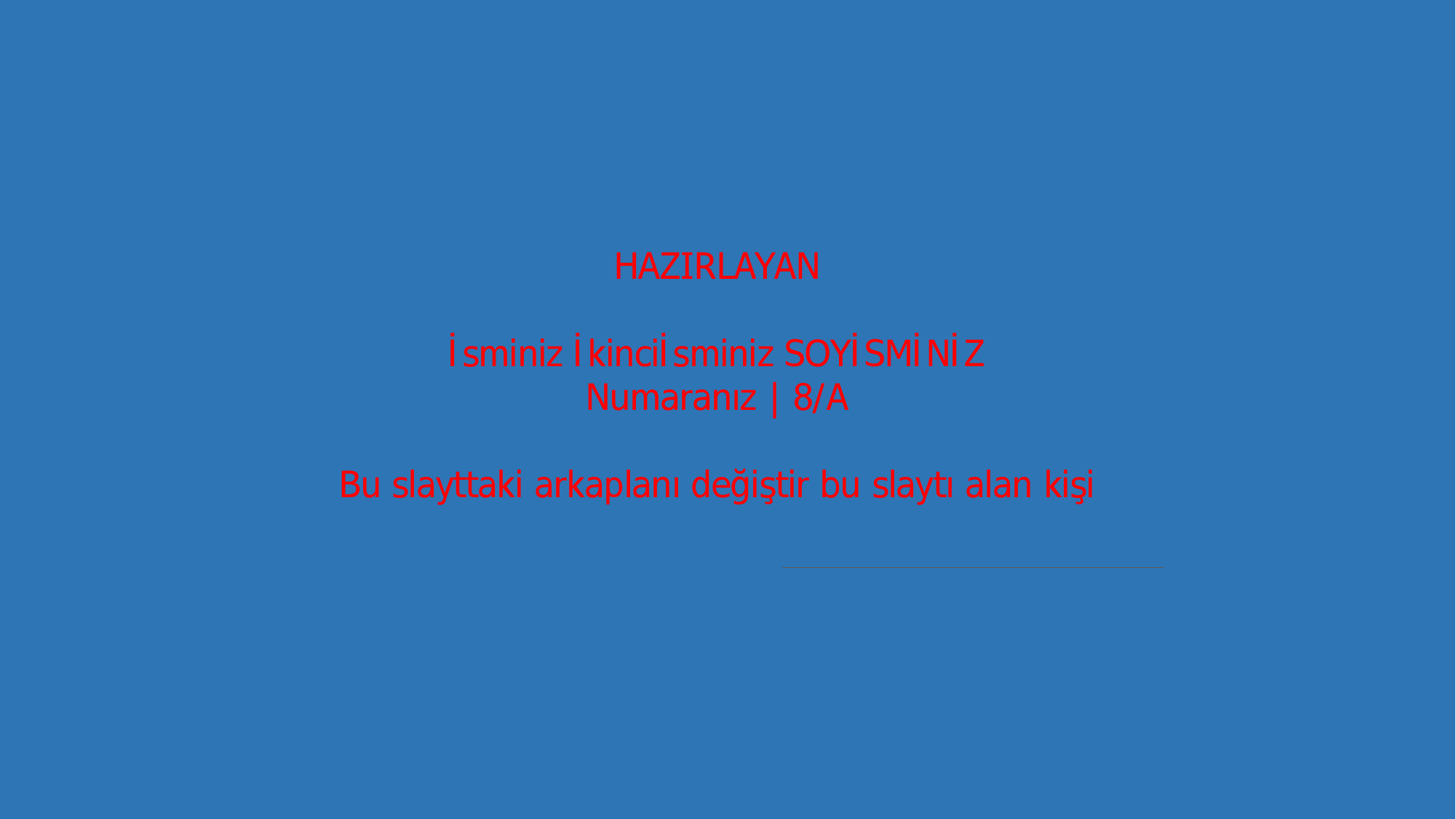

HAZIRLAYAN

İsminiz İkinciİsminiz SOYİSMİNİZ
Numaranız | 8/A

Bu slayttaki arkaplanı değiştir bu slaytı alan kişi